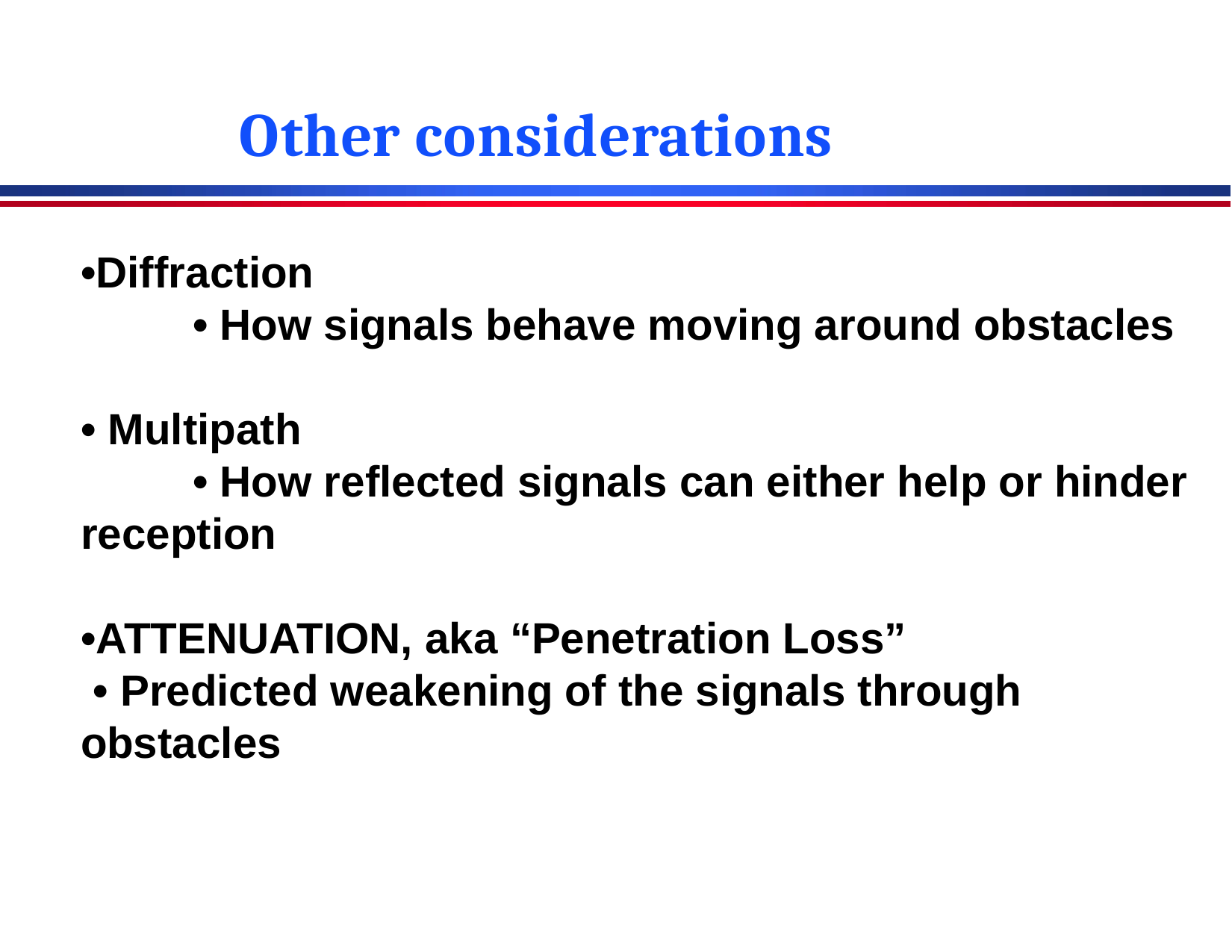

# Other considerations
•Diffraction
	• How signals behave moving around obstacles

• Multipath
	• How reflected signals can either help or hinder reception

•ATTENUATION, aka “Penetration Loss”
 • Predicted weakening of the signals through obstacles